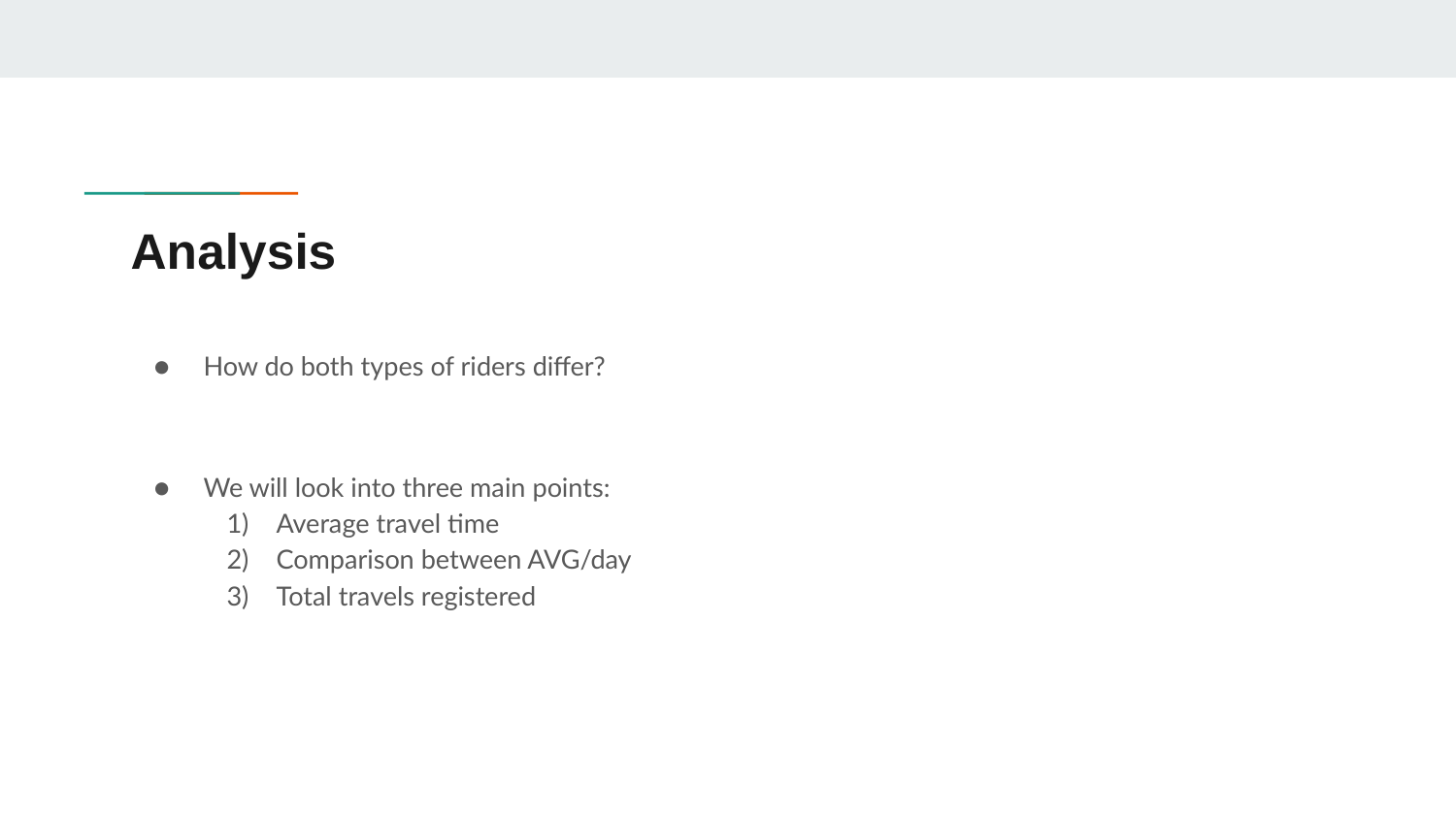

# Analysis
How do both types of riders differ?

We will look into three main points:
Average travel time
Comparison between AVG/day
Total travels registered